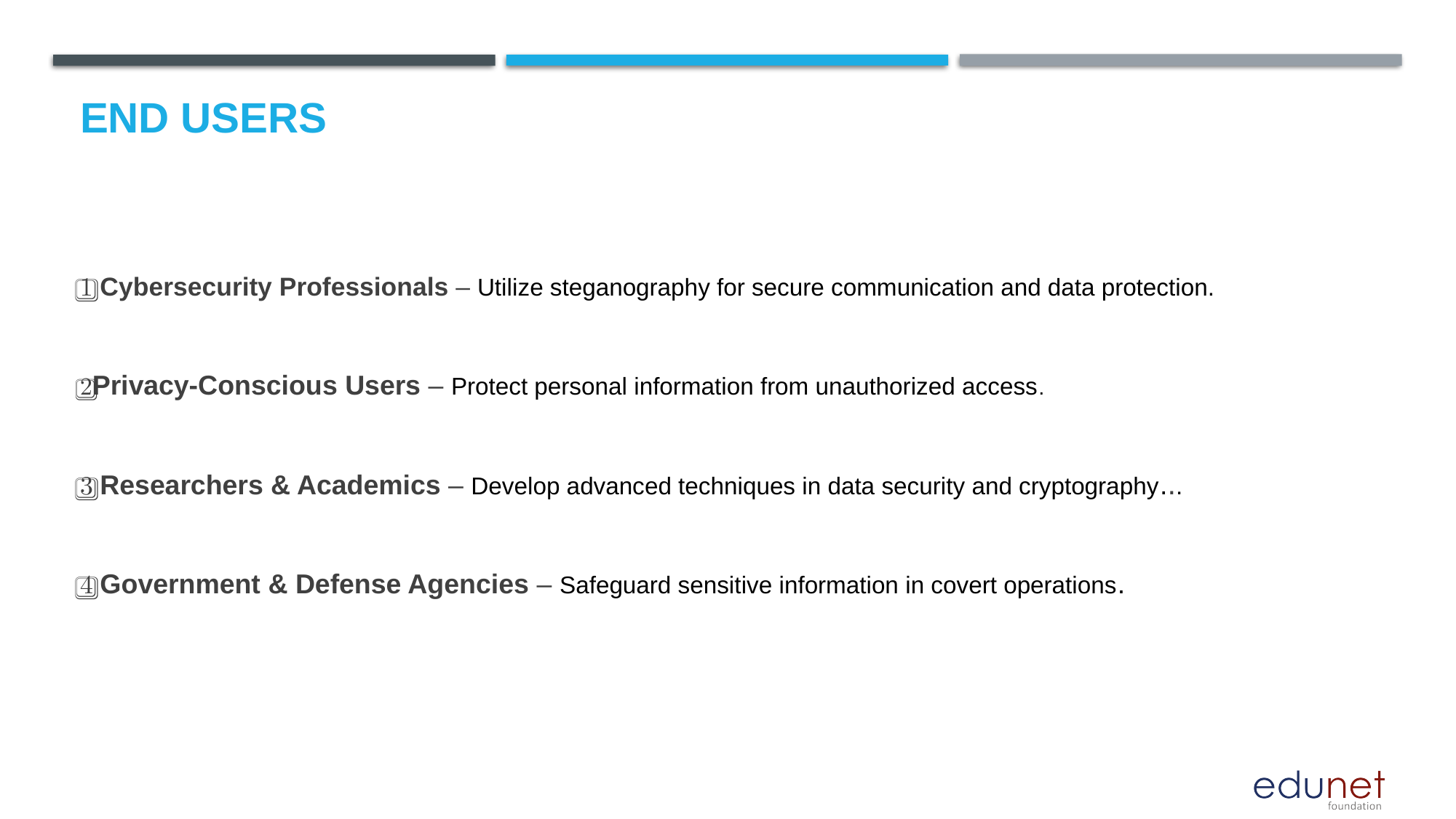

End users
1️⃣ Cybersecurity Professionals – Utilize steganography for secure communication and data protection.

2️⃣Privacy-Conscious Users – Protect personal information from unauthorized access.

3️⃣ Researchers & Academics – Develop advanced techniques in data security and cryptography...

4️⃣ Government & Defense Agencies – Safeguard sensitive information in covert operations.